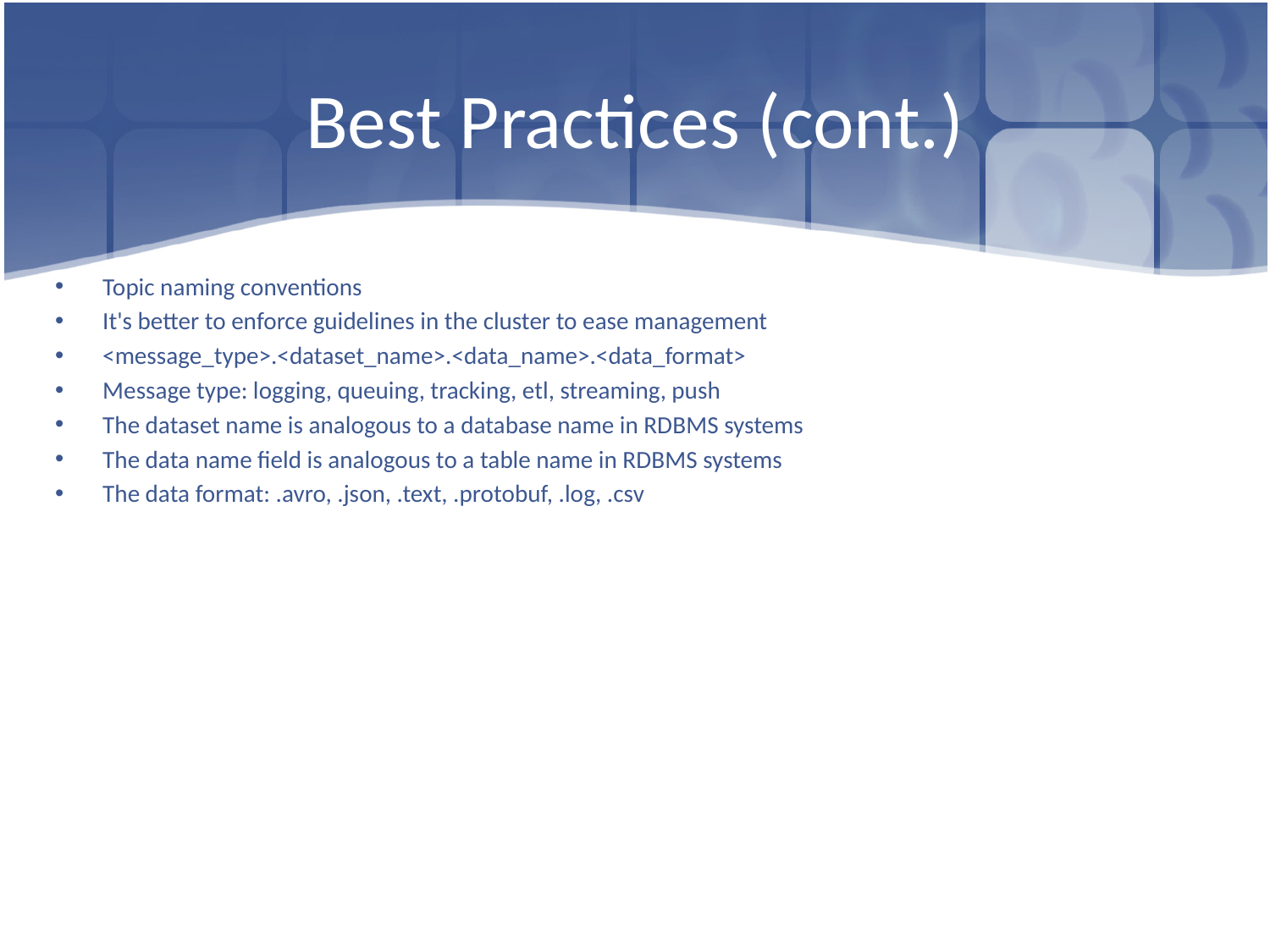

# Best Practices (cont.)
Topic naming conventions
It's better to enforce guidelines in the cluster to ease management
<message_type>.<dataset_name>.<data_name>.<data_format>
Message type: logging, queuing, tracking, etl, streaming, push
The dataset name is analogous to a database name in RDBMS systems
The data name field is analogous to a table name in RDBMS systems
The data format: .avro, .json, .text, .protobuf, .log, .csv